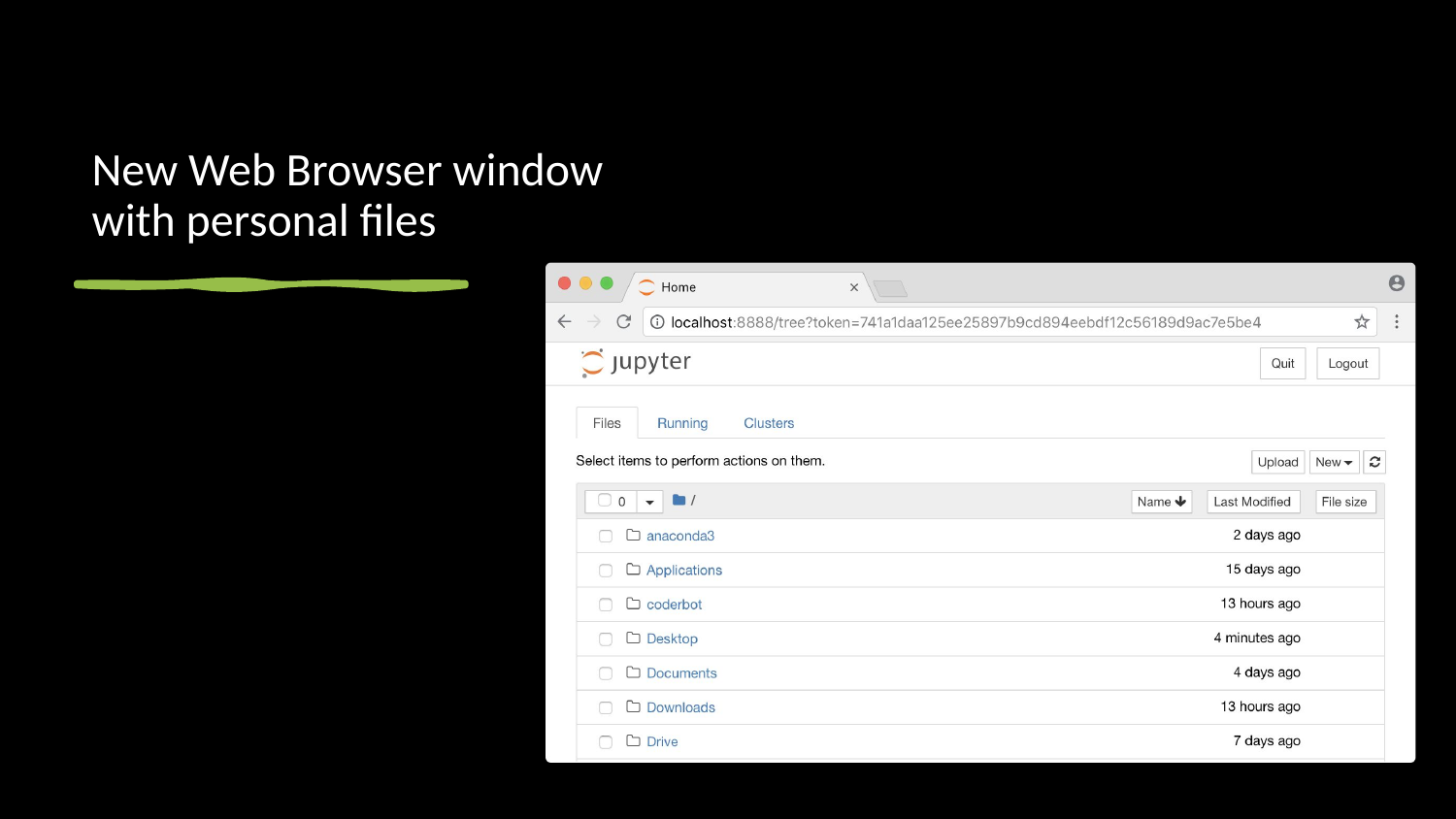

# New Web Browser window with personal ﬁles